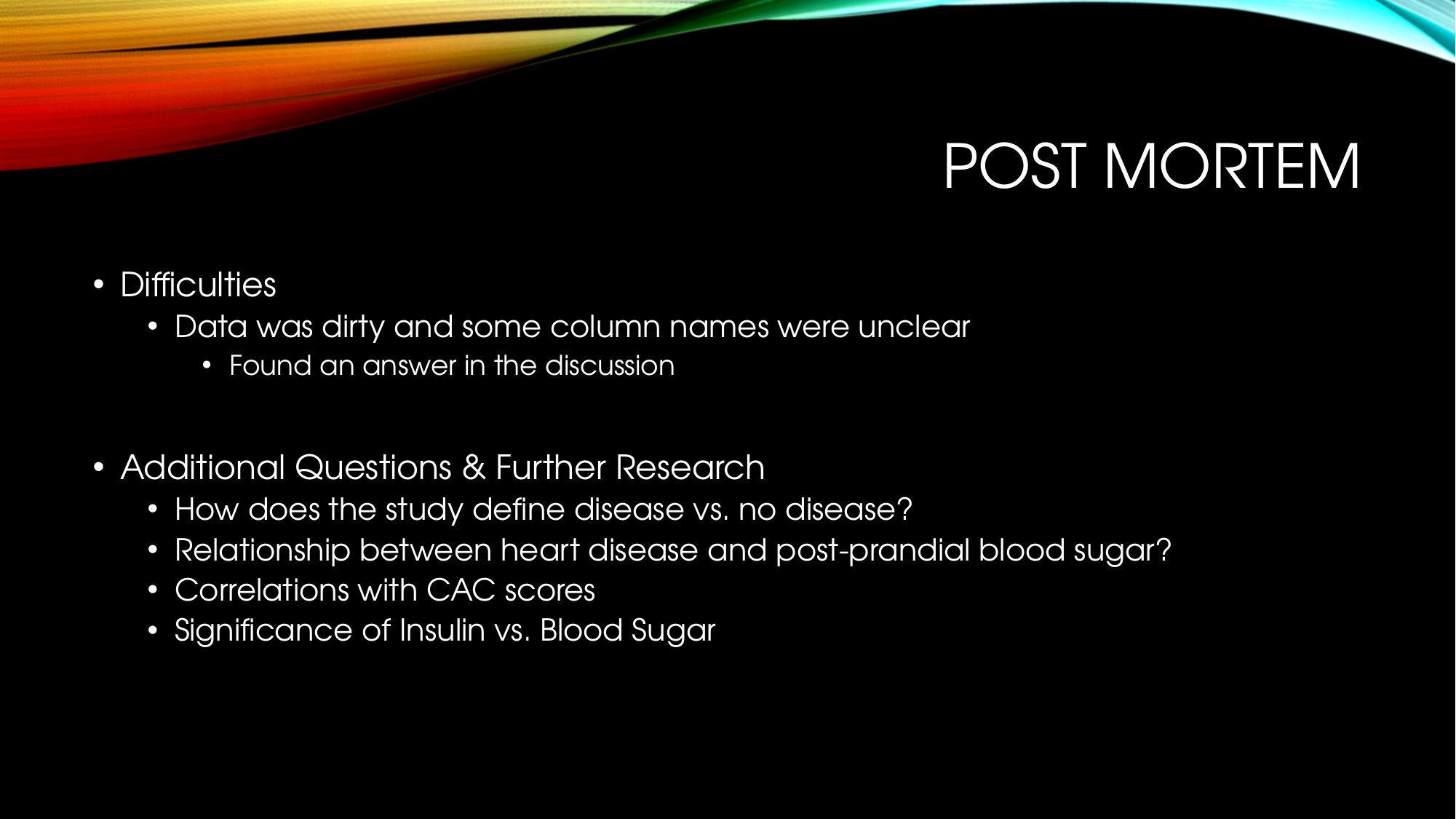

# Post Mortem
Difficulties
Data was dirty and some column names were unclear
Found an answer in the discussion

Additional Questions & Further Research
How does the study define disease vs. no disease?
Relationship between heart disease and post-prandial blood sugar?
Correlations with CAC scores
Significance of Insulin vs. Blood Sugar